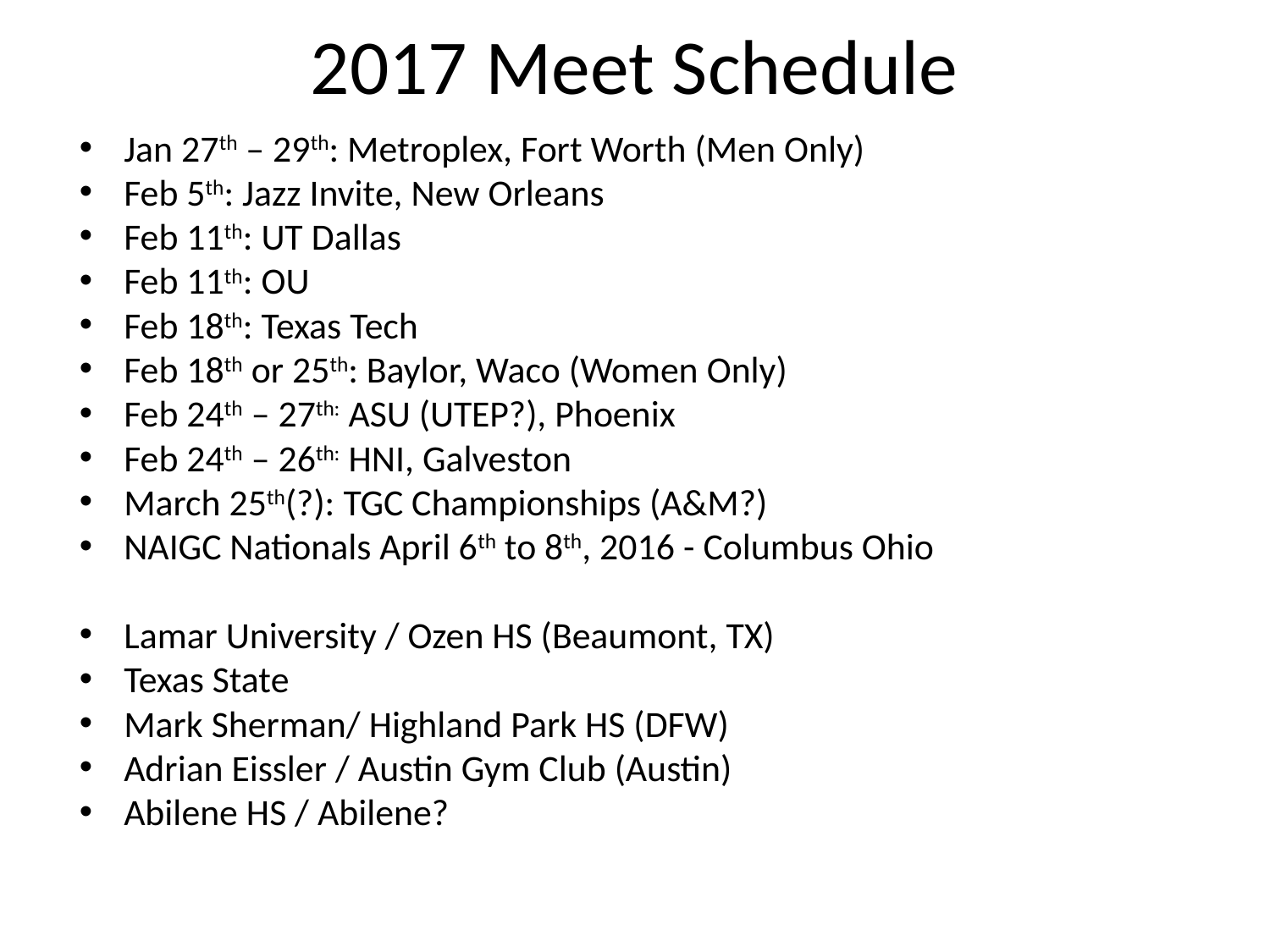

# 2017 Meet Schedule
Jan 27th – 29th: Metroplex, Fort Worth (Men Only)
Feb 5th: Jazz Invite, New Orleans
Feb 11th: UT Dallas
Feb 11th: OU
Feb 18th: Texas Tech
Feb 18th or 25th: Baylor, Waco (Women Only)
Feb 24th – 27th: ASU (UTEP?), Phoenix
Feb 24th – 26th: HNI, Galveston
March 25th(?): TGC Championships (A&M?)
NAIGC Nationals April 6th to 8th, 2016 - Columbus Ohio

Lamar University / Ozen HS (Beaumont, TX)
Texas State
Mark Sherman/ Highland Park HS (DFW)
Adrian Eissler / Austin Gym Club (Austin)
Abilene HS / Abilene?